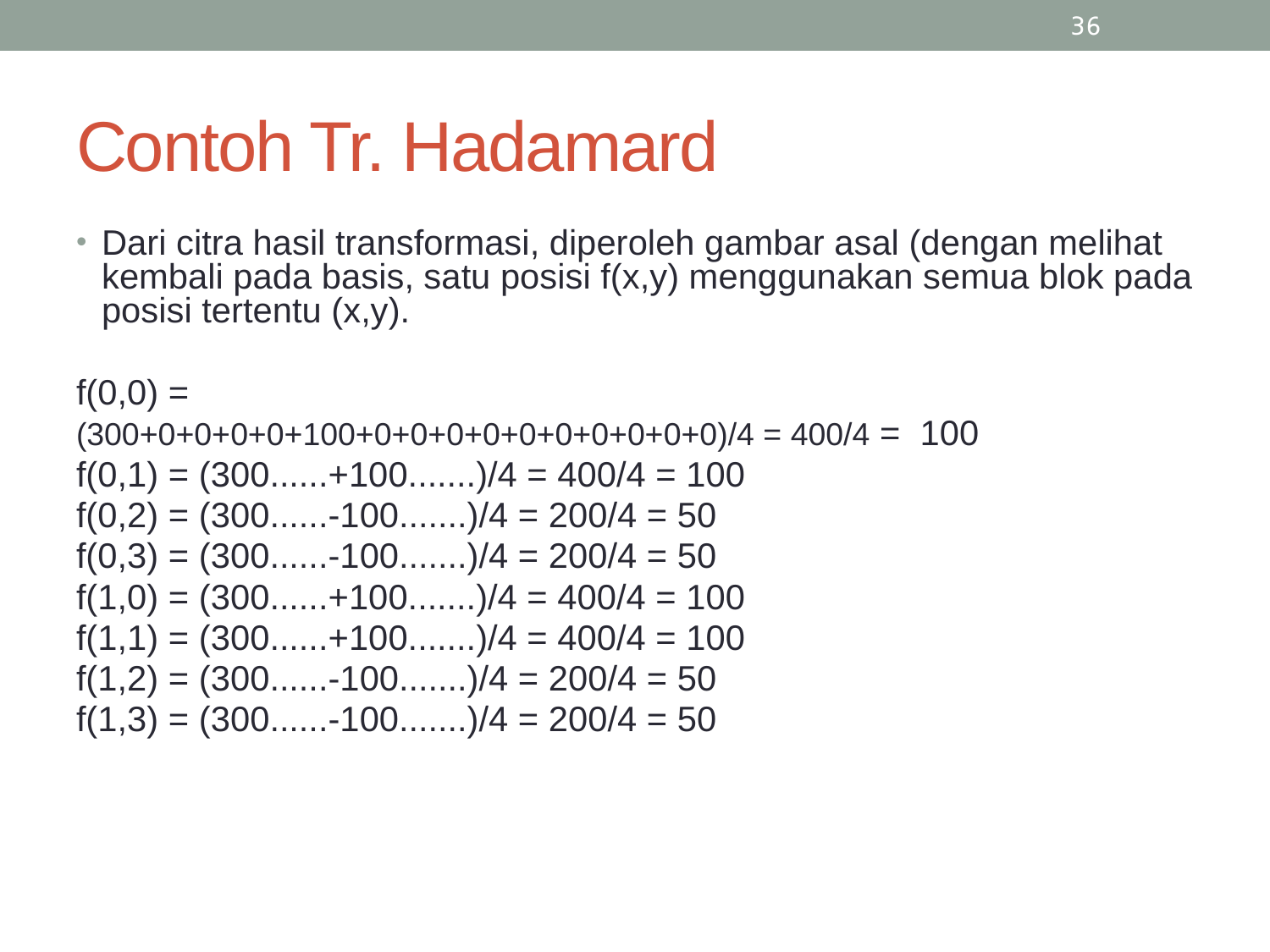

36
# Contoh Tr. Hadamard
Dari citra hasil transformasi, diperoleh gambar asal (dengan melihat kembali pada basis, satu posisi f(x,y) menggunakan semua blok pada posisi tertentu (x,y).

f(0,0) =
(300+0+0+0+0+100+0+0+0+0+0+0+0+0+0+0)/4 = 400/4 =  100
f(0,1) = (300......+100.......)/4 = 400/4 = 100
f(0,2) = (300......-100.......)/4 = 200/4 = 50
f(0,3) = (300......-100.......)/4 = 200/4 = 50
f(1,0) = (300......+100.......)/4 = 400/4 = 100
f(1,1) = (300......+100.......)/4 = 400/4 = 100
f(1,2) = (300......-100.......)/4 = 200/4 = 50
f(1,3) = (300......-100.......)/4 = 200/4 = 50